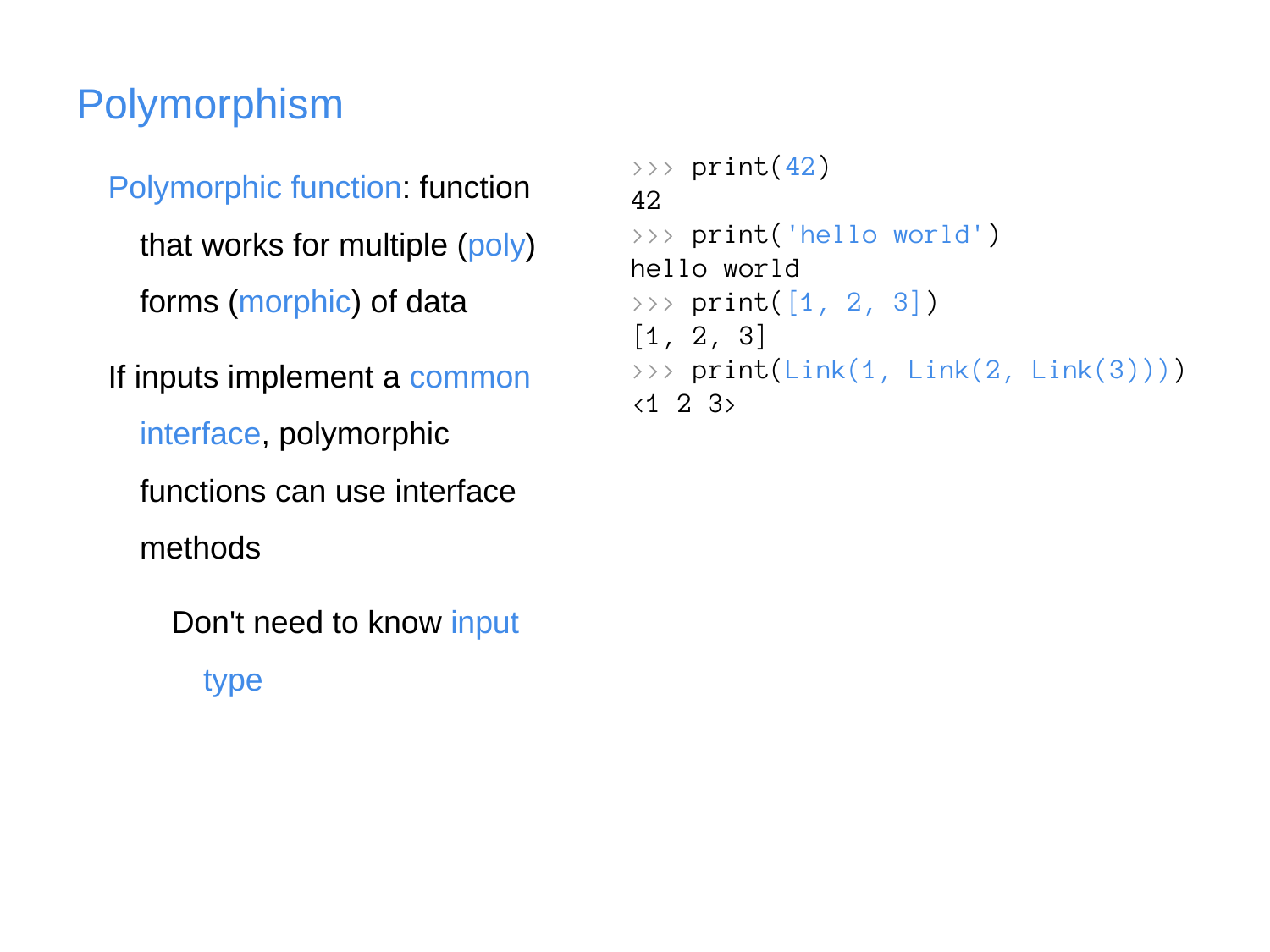

# Polymorphism
Polymorphic function: function that works for multiple (poly) forms (morphic) of data
If inputs implement a common interface, polymorphic functions can use interface methods
Don't need to know input type
>>> print(42)
42
>>> print('hello world')
hello world
>>> print([1, 2, 3])
[1, 2, 3]
>>> print(Link(1, Link(2, Link(3))))
<1 2 3>